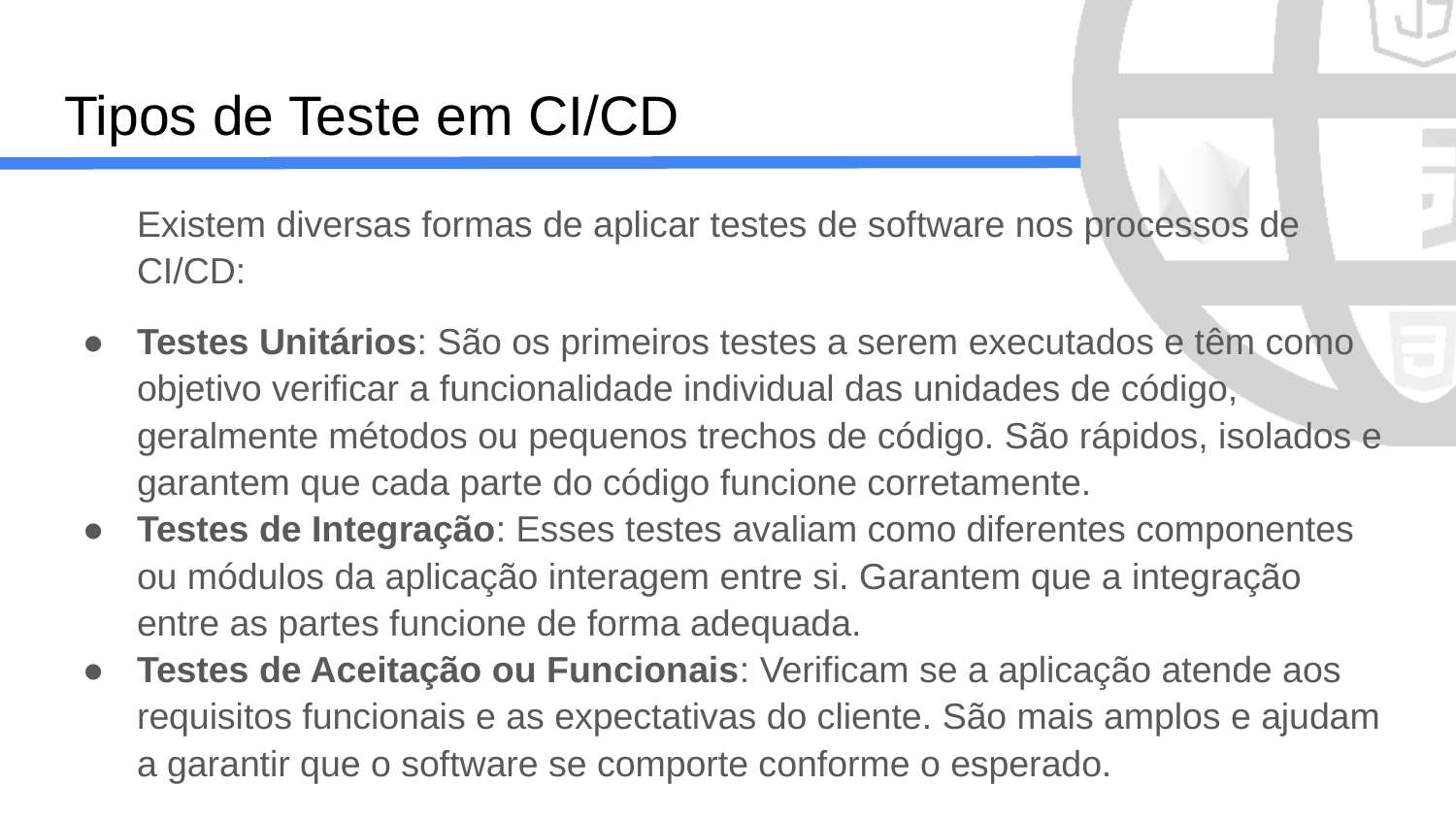

# Tipos de Teste em CI/CD
Existem diversas formas de aplicar testes de software nos processos de CI/CD:
Testes Unitários: São os primeiros testes a serem executados e têm como objetivo verificar a funcionalidade individual das unidades de código, geralmente métodos ou pequenos trechos de código. São rápidos, isolados e garantem que cada parte do código funcione corretamente.
Testes de Integração: Esses testes avaliam como diferentes componentes ou módulos da aplicação interagem entre si. Garantem que a integração entre as partes funcione de forma adequada.
Testes de Aceitação ou Funcionais: Verificam se a aplicação atende aos requisitos funcionais e as expectativas do cliente. São mais amplos e ajudam a garantir que o software se comporte conforme o esperado.